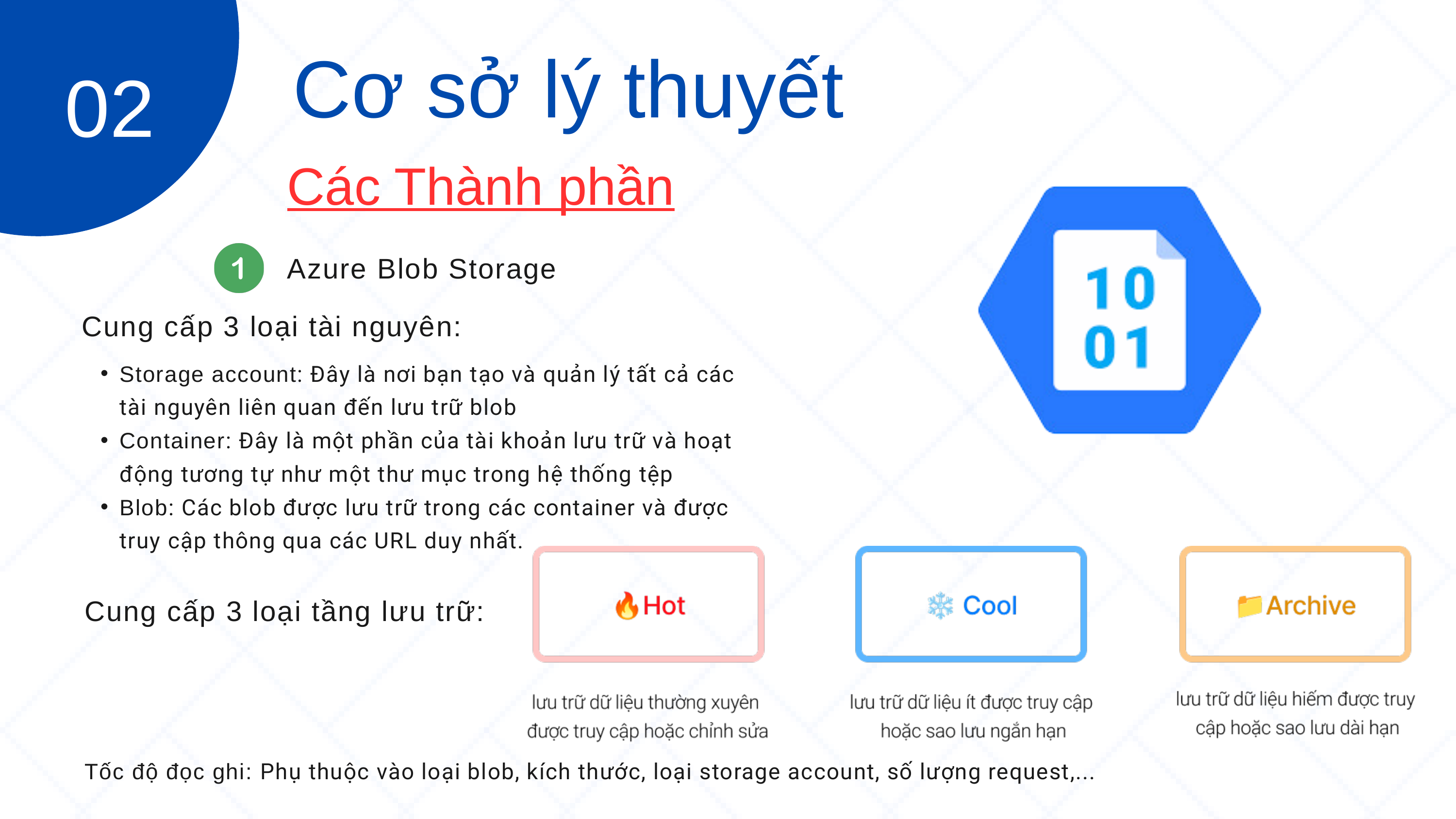

Cơ sở lý thuyết
02
Các Thành phần

Azure Blob Storage
Cung cấp 3 loại tài nguyên:
Storage account: Đây là nơi bạn tạo và quản lý tất cả các tài nguyên liên quan đến lưu trữ blob
Container: Đây là một phần của tài khoản lưu trữ và hoạt động tương tự như một thư mục trong hệ thống tệp
Blob: Các blob được lưu trữ trong các container và được truy cập thông qua các URL duy nhất.

Cung cấp 3 loại tầng lưu trữ:
Tốc độ đọc ghi: Phụ thuộc vào loại blob, kích thước, loại storage account, số lượng request,...